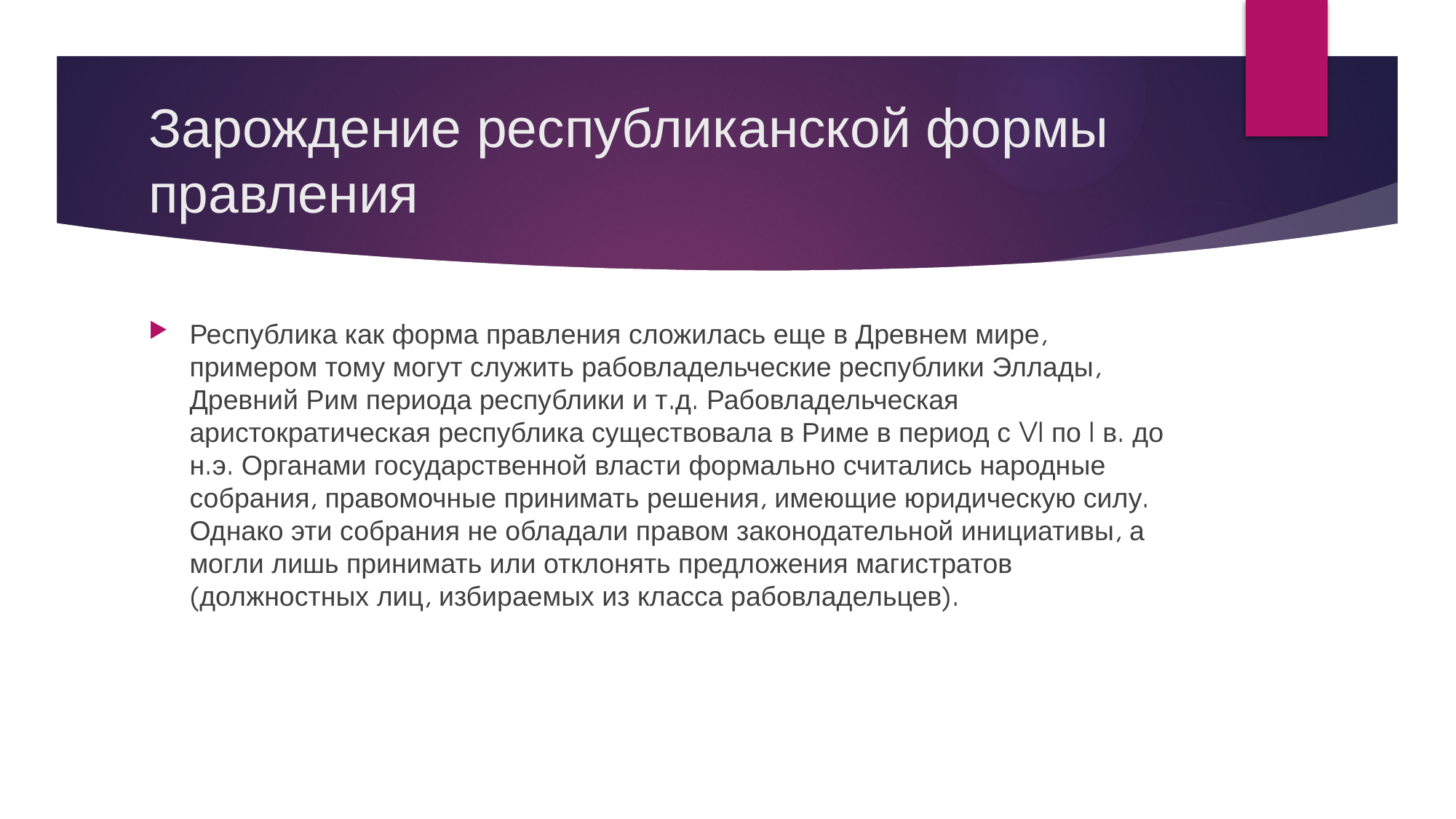

# Зарождение республиканской формы правления
Республика как форма правления сложилась еще в Древнем мире, примером тому могут служить рабовладельческие республики Эллады, Древний Рим периода республики и т.д. Рабовладельческая аристократическая республика существовала в Риме в период с VI по I в. до н.э. Органами государственной власти формально считались народные собрания, правомочные принимать решения, имеющие юридическую силу. Однако эти собрания не обладали правом законодательной инициативы, а могли лишь принимать или отклонять предложения магистратов (должностных лиц, избираемых из класса рабовладельцев).